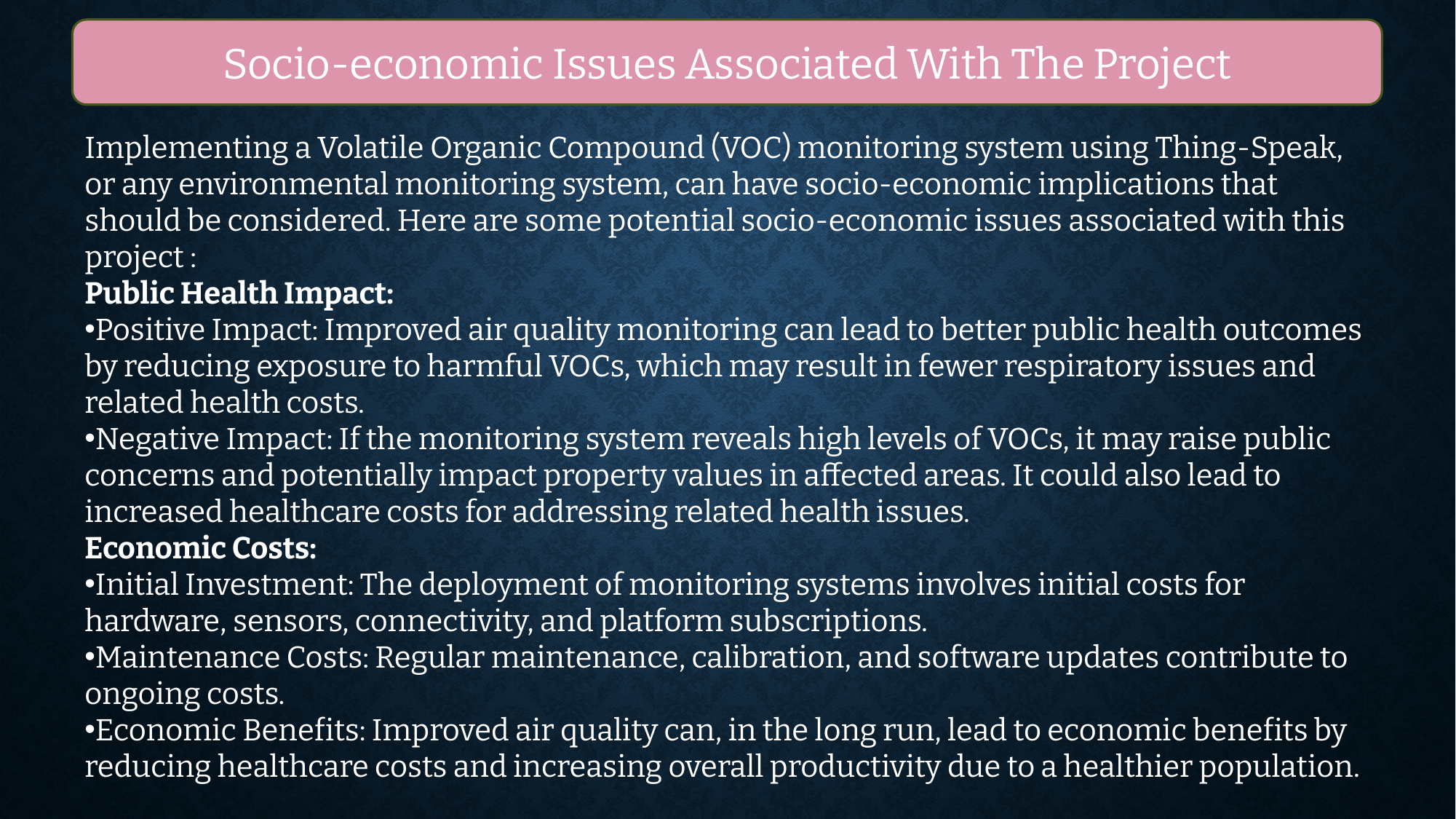

Socio-economic Issues Associated With The Project
Implementing a Volatile Organic Compound (VOC) monitoring system using Thing-Speak, or any environmental monitoring system, can have socio-economic implications that should be considered. Here are some potential socio-economic issues associated with this project :
Public Health Impact:
Positive Impact: Improved air quality monitoring can lead to better public health outcomes by reducing exposure to harmful VOCs, which may result in fewer respiratory issues and related health costs.
Negative Impact: If the monitoring system reveals high levels of VOCs, it may raise public concerns and potentially impact property values in affected areas. It could also lead to increased healthcare costs for addressing related health issues.
Economic Costs:
Initial Investment: The deployment of monitoring systems involves initial costs for hardware, sensors, connectivity, and platform subscriptions.
Maintenance Costs: Regular maintenance, calibration, and software updates contribute to ongoing costs.
Economic Benefits: Improved air quality can, in the long run, lead to economic benefits by reducing healthcare costs and increasing overall productivity due to a healthier population.